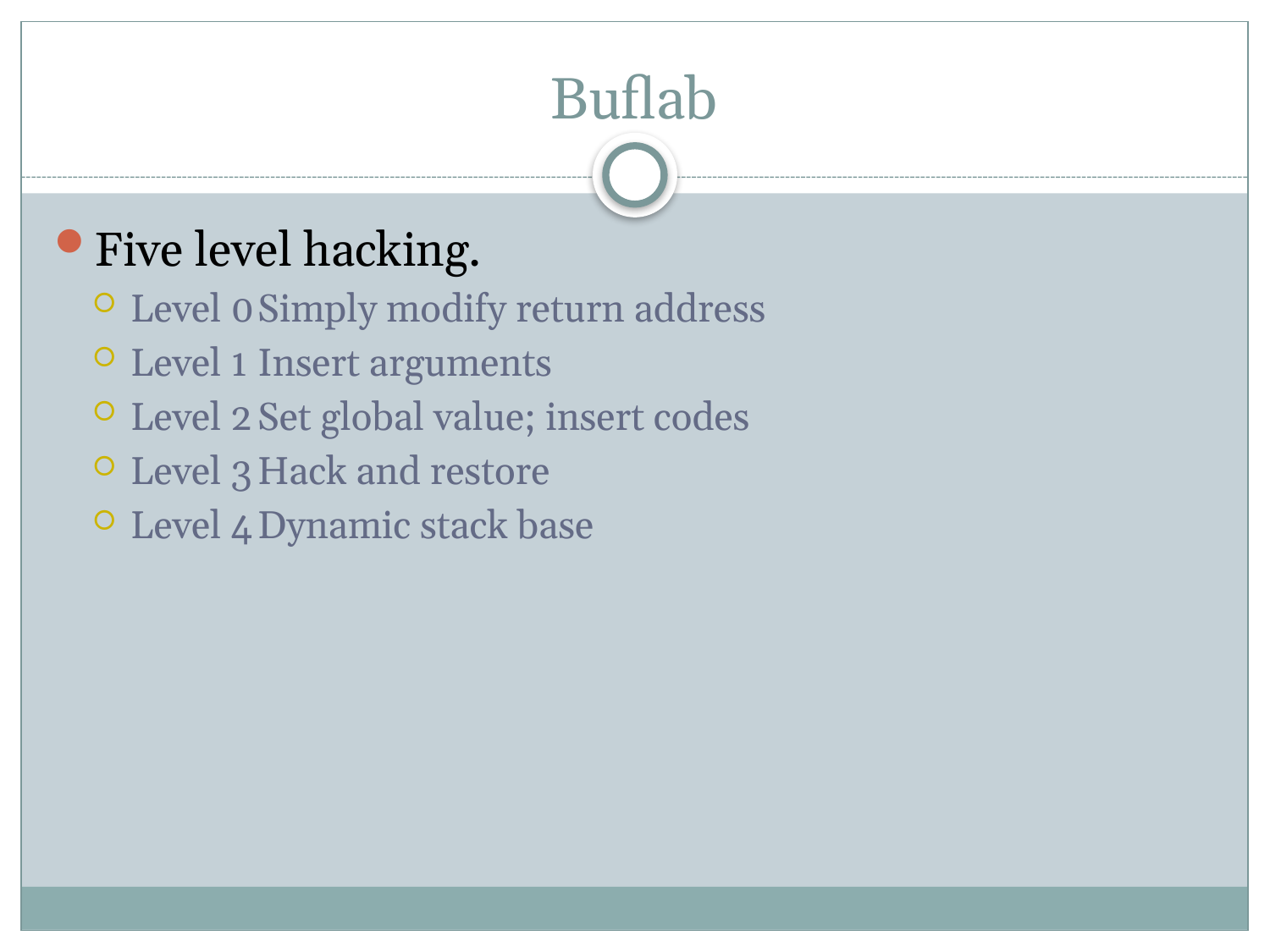

# Buflab
Five level hacking.
Level 0	Simply modify return address
Level 1	Insert arguments
Level 2	Set global value; insert codes
Level 3	Hack and restore
Level 4	Dynamic stack base